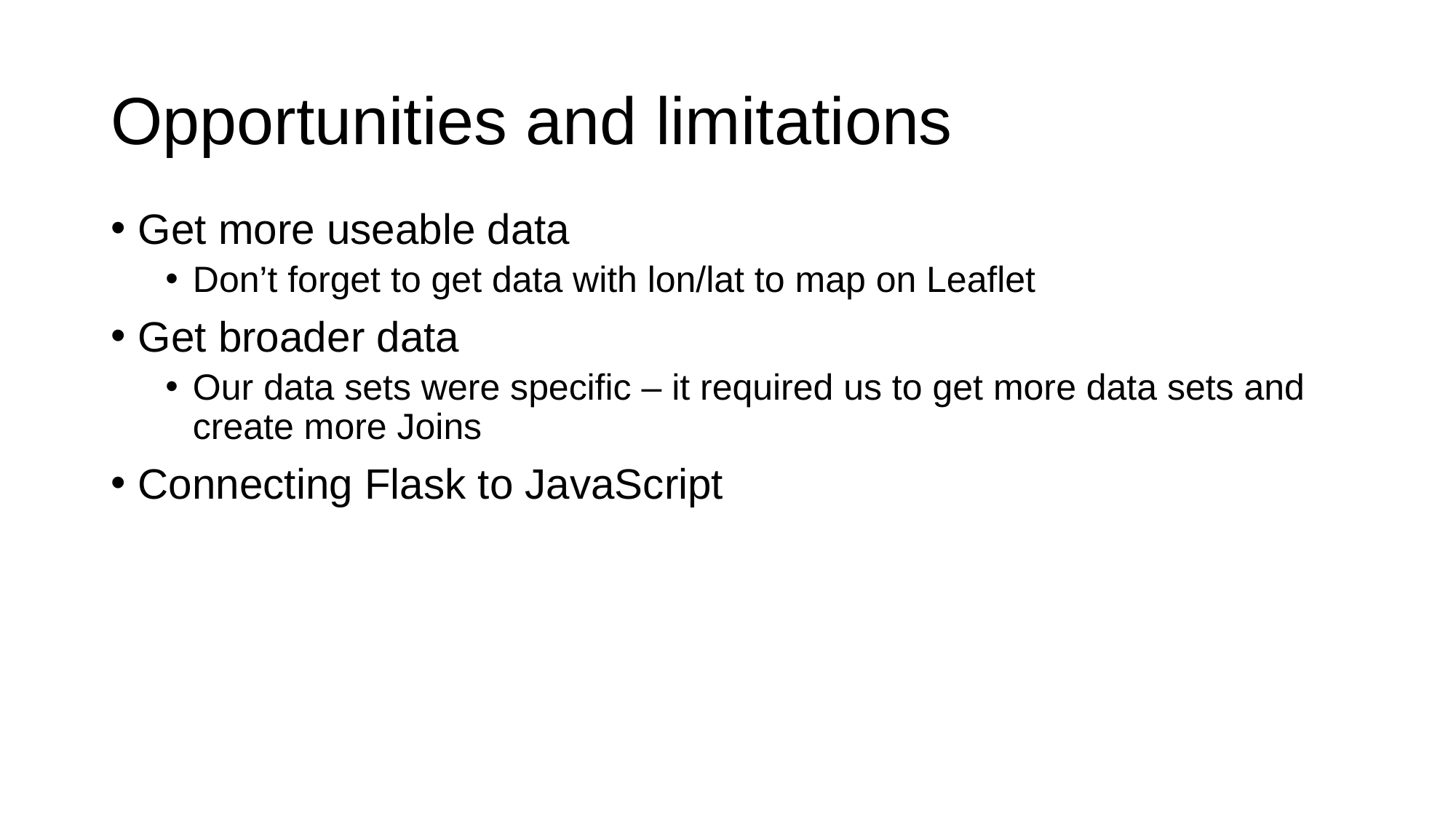

# Opportunities and limitations
Get more useable data
Don’t forget to get data with lon/lat to map on Leaflet
Get broader data
Our data sets were specific – it required us to get more data sets and create more Joins
Connecting Flask to JavaScript